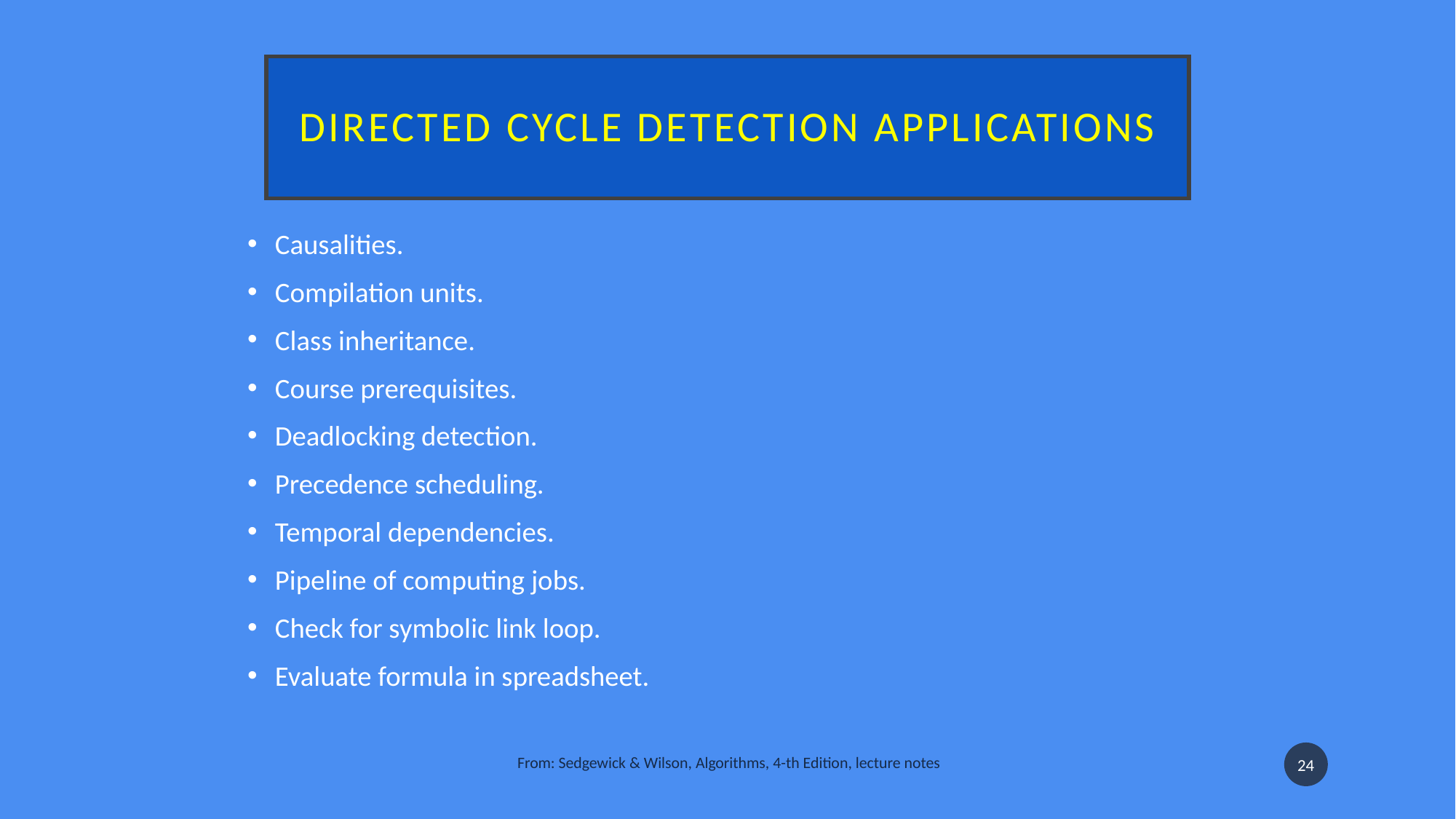

# Directed cycle detection applications
Causalities.
Compilation units.
Class inheritance.
Course prerequisites.
Deadlocking detection.
Precedence scheduling.
Temporal dependencies.
Pipeline of computing jobs.
Check for symbolic link loop.
Evaluate formula in spreadsheet.

From: Sedgewick & Wilson, Algorithms, 4-th Edition, lecture notes
24